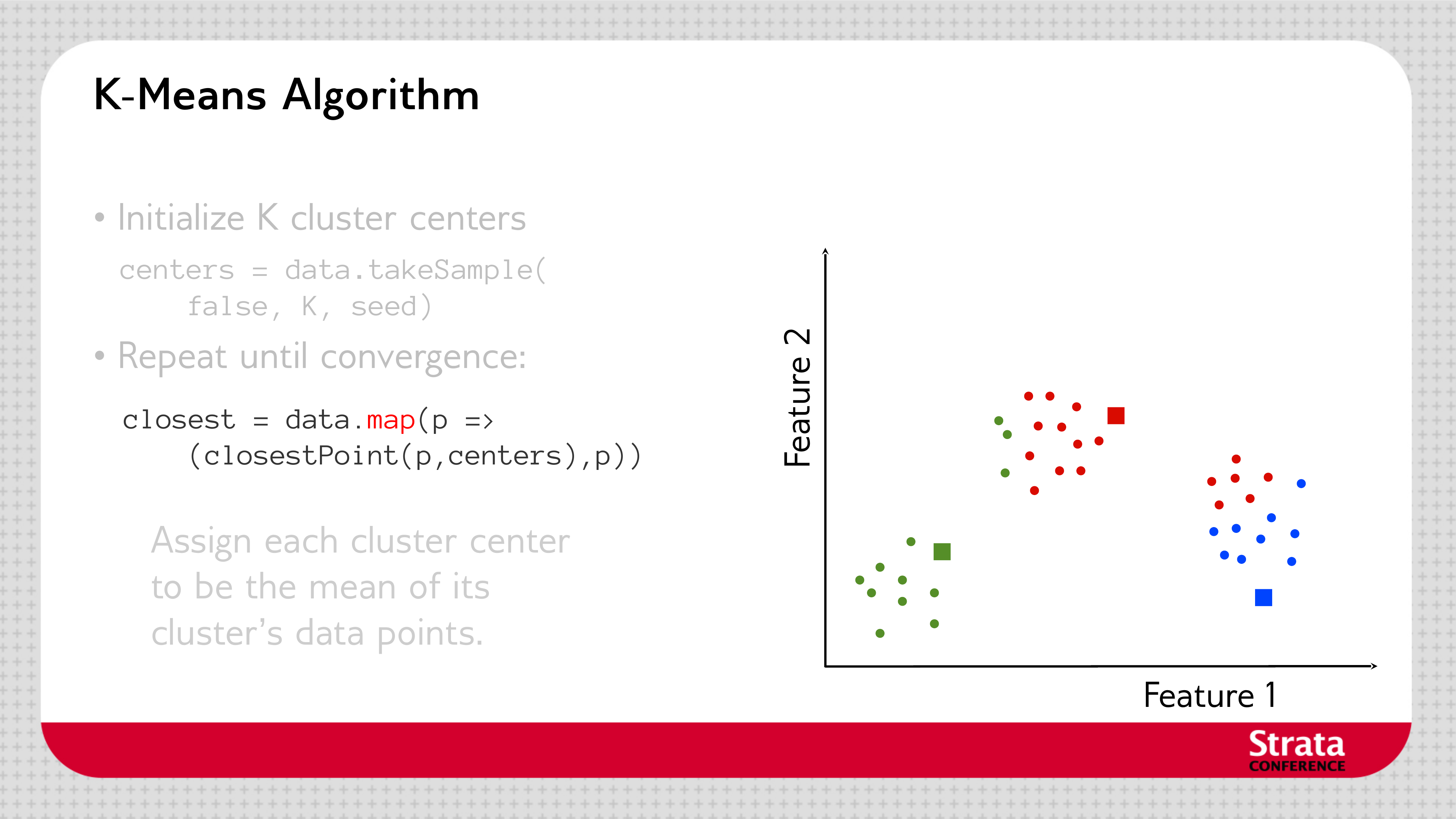

K-Means Algorithm
• Initialize K cluster centers

• Repeat until convergence:

Assign each cluster center to be the mean of its cluster’s data points.
centers = data.takeSample(
    false, K, seed)

Feature 2

closest = data.map(p =>
    (closestPoint(p,centers),p))

Feature 1